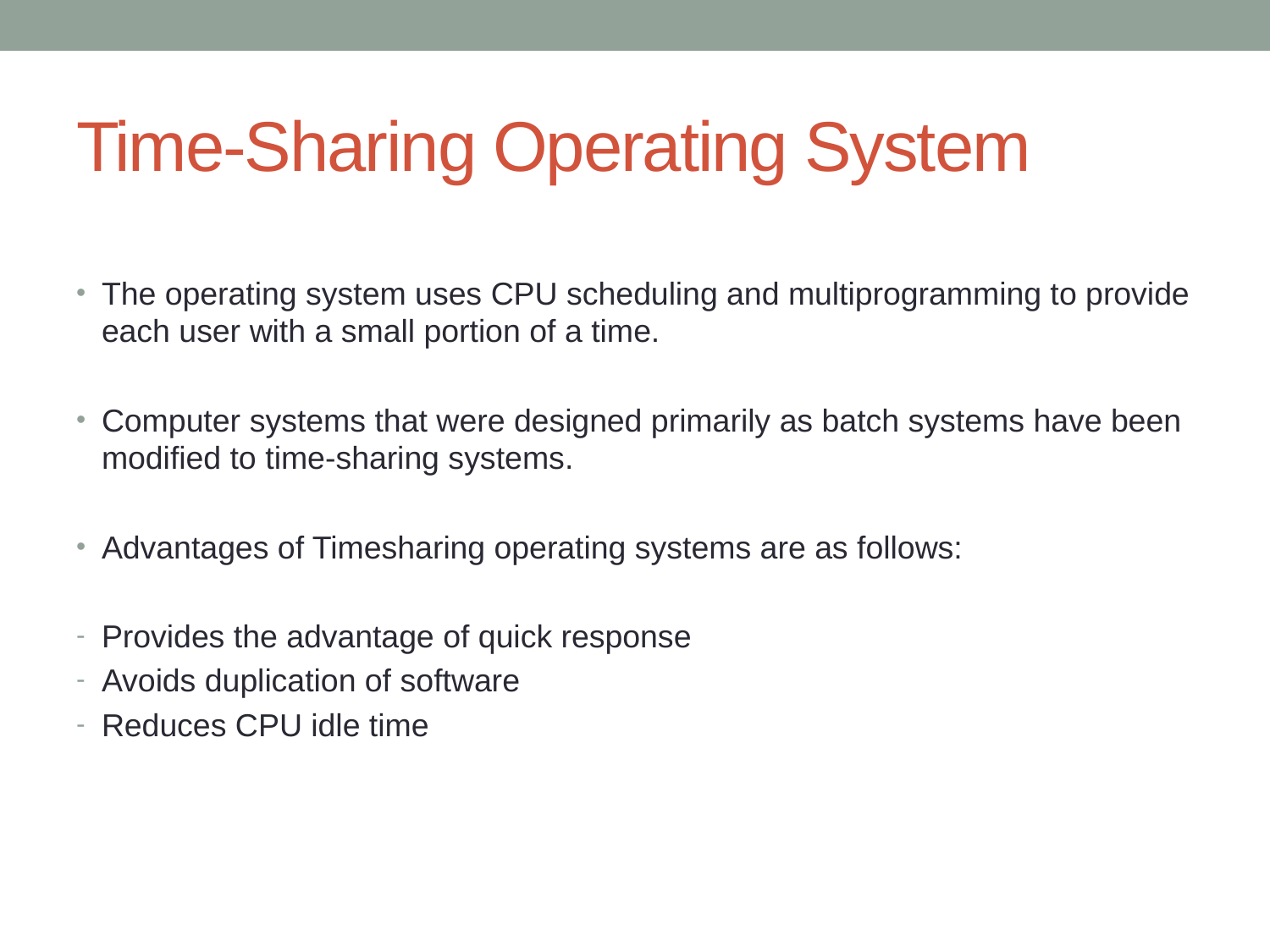

# Time-Sharing Operating System

The operating system uses CPU scheduling and multiprogramming to provide each user with a small portion of a time.

Computer systems that were designed primarily as batch systems have been modified to time-sharing systems.

Advantages of Timesharing operating systems are as follows:

Provides the advantage of quick response
Avoids duplication of software
Reduces CPU idle time